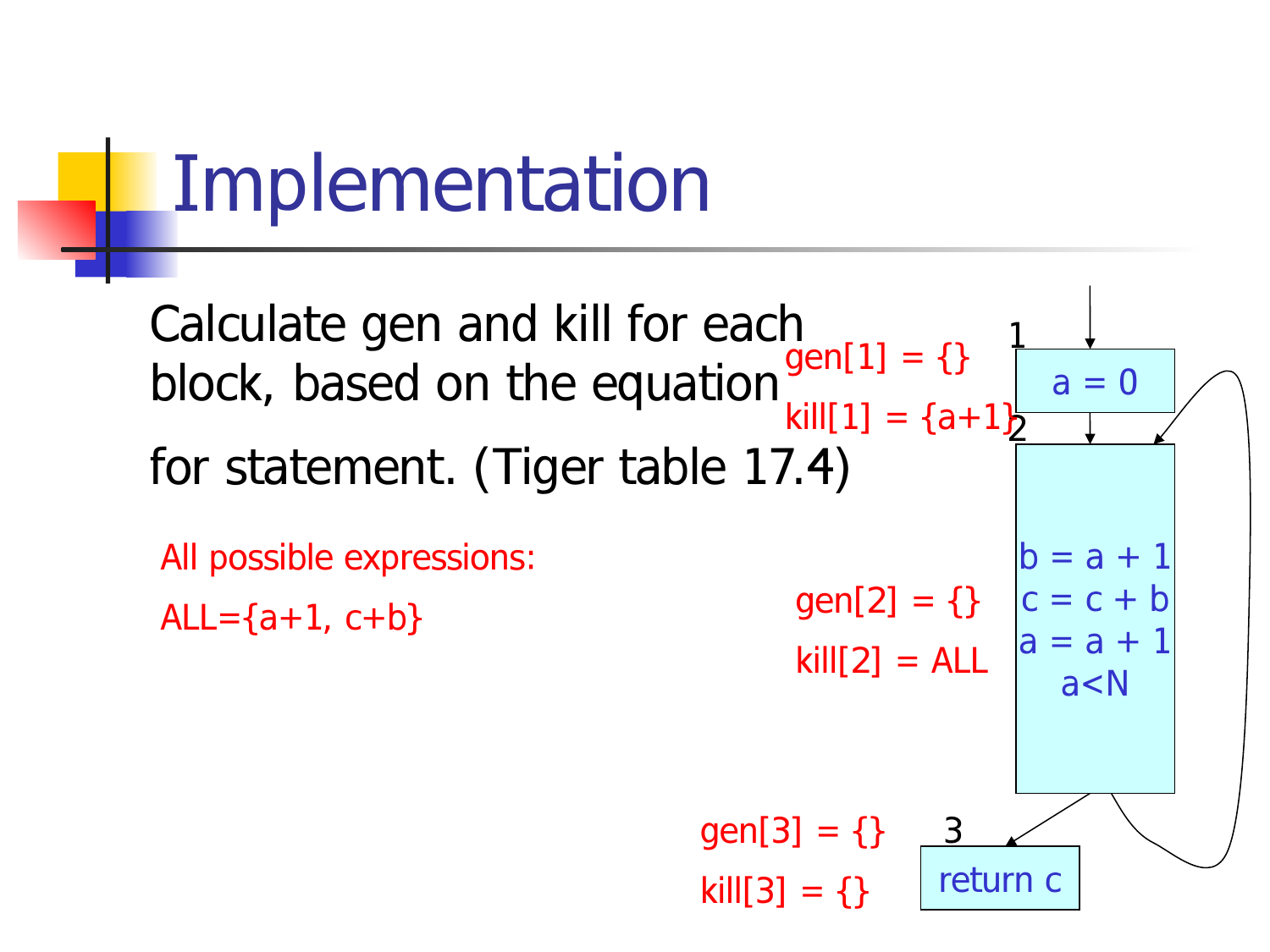

# Implementation
Calculate gen and kill for each block, based on the equation
for statement. (Tiger table 17.4)

1
gen[1] = {}
kill[1] = {a+1}
a = 0

2

b = a + 1
c = c + b
a = a + 1
a<N
All possible expressions:
ALL={a+1, c+b}
gen[2] = {}
kill[2] = ALL

gen[3] = {}
kill[3] = {}
3
return c